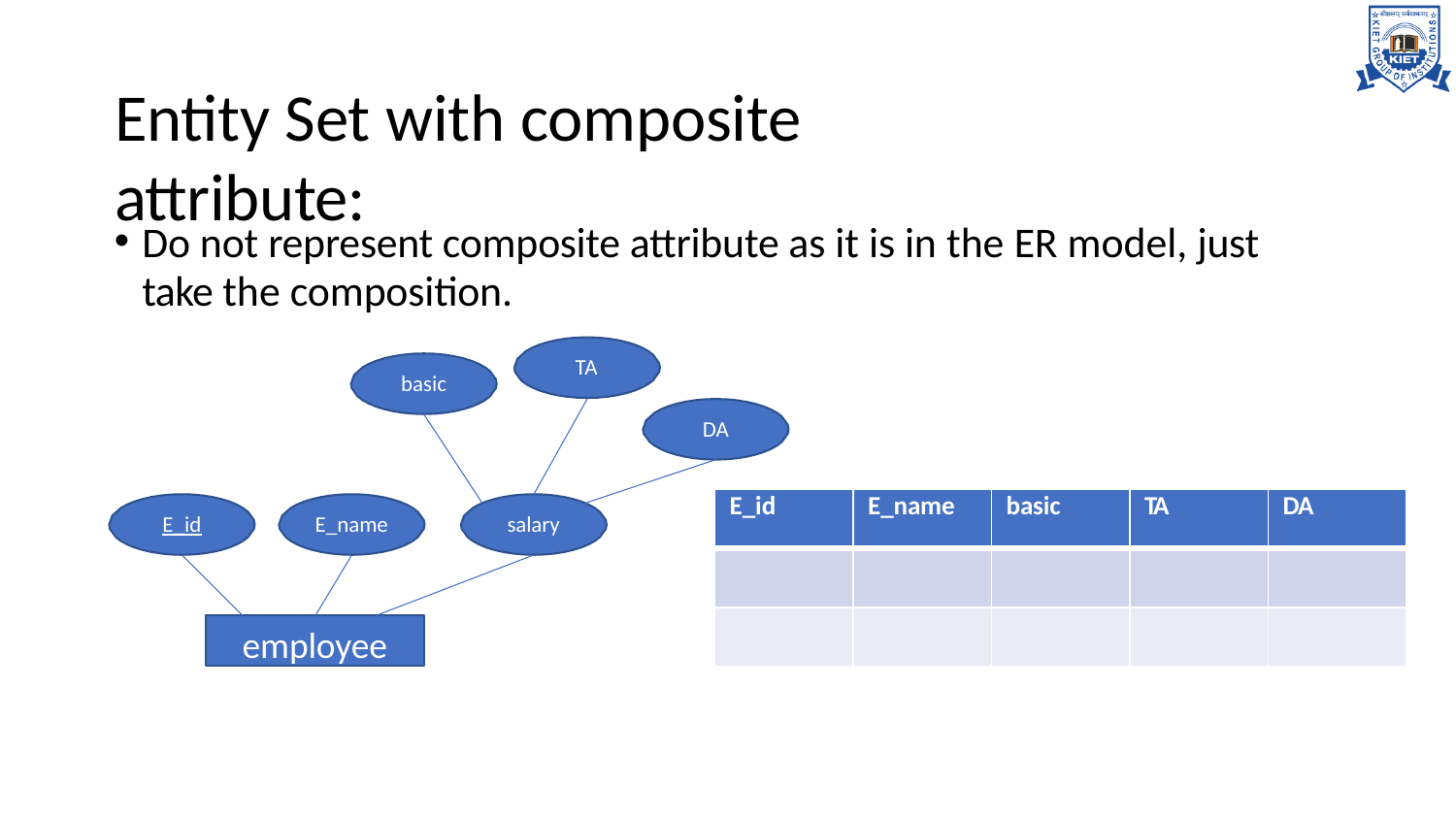

# Entity Set with composite attribute:
Do not represent composite attribute as it is in the ER model, just
take the composition.

TA

basic

DA

| E\_id | E\_name | basic | TA | DA |
| --- | --- | --- | --- | --- |
|  |  |  |  |  |
|  |  |  |  |  |

E_id
E_name
salary

employee